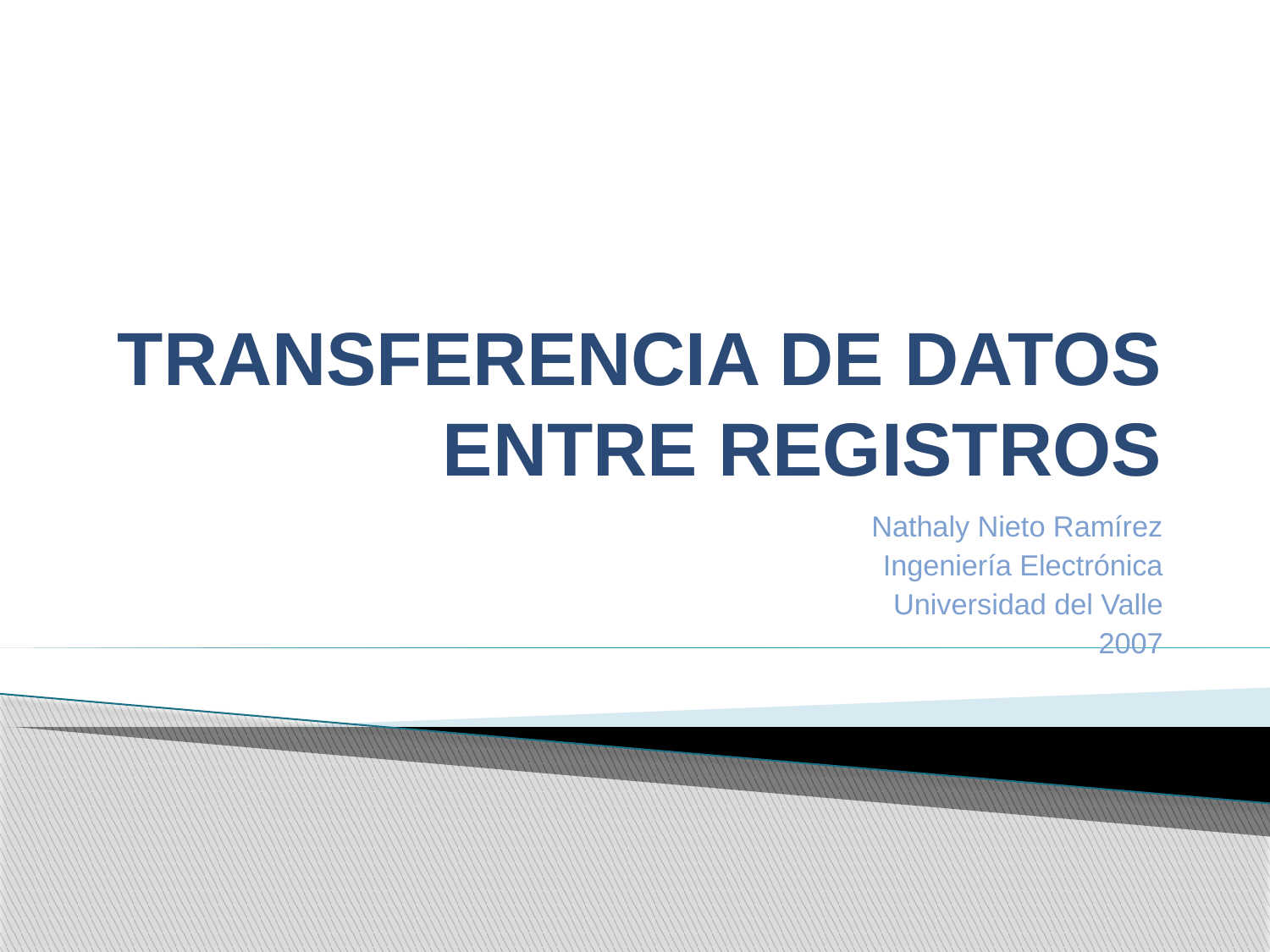

# TRANSFERENCIA DE DATOS ENTRE REGISTROS
Nathaly Nieto Ramírez
Ingeniería Electrónica
Universidad del Valle
2007